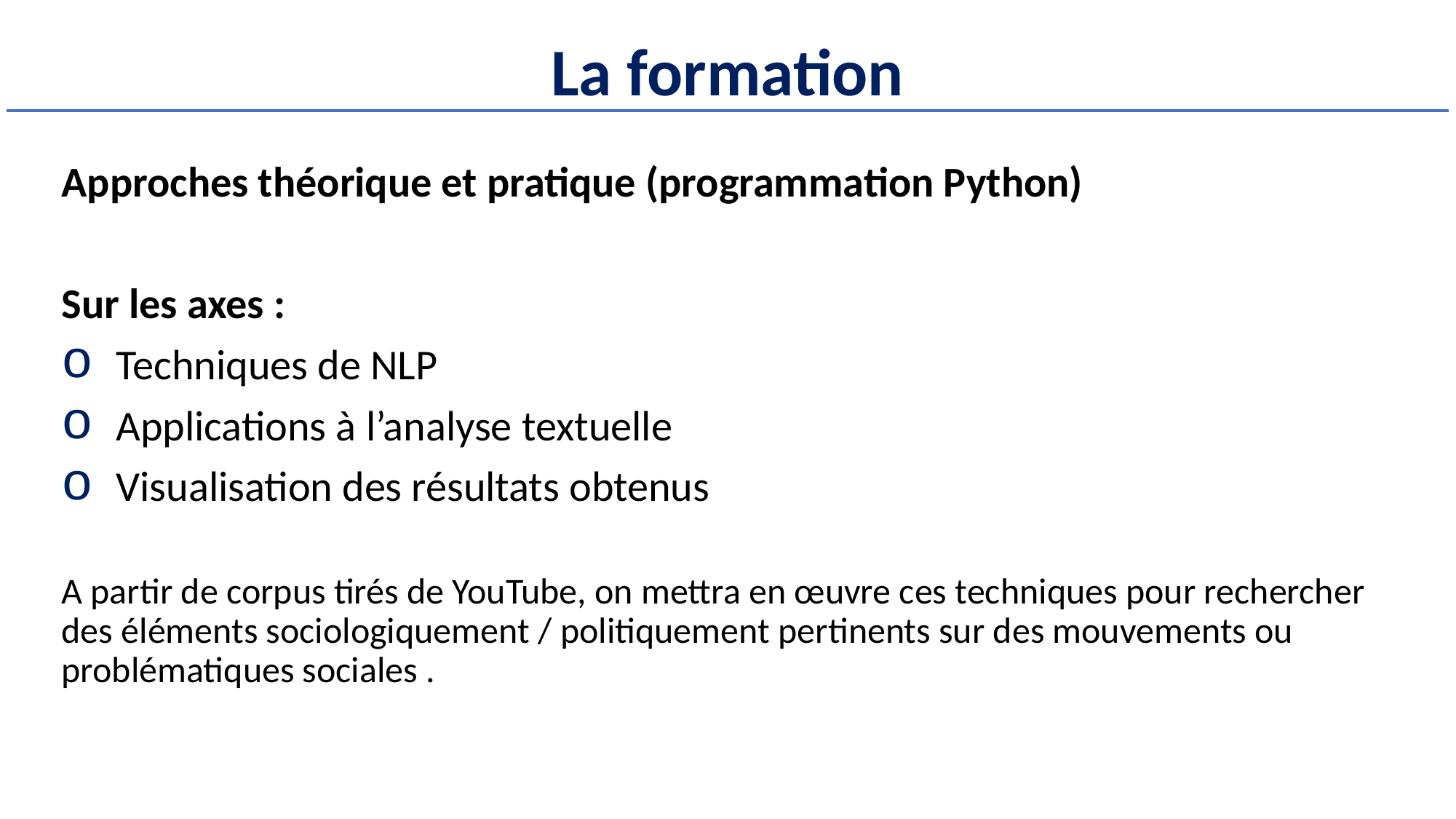

# La formation
Approches théorique et pratique (programmation Python)

Sur les axes :
Techniques de NLP
Applications à l’analyse textuelle
Visualisation des résultats obtenus

A partir de corpus tirés de YouTube, on mettra en œuvre ces techniques pour rechercher des éléments sociologiquement / politiquement pertinents sur des mouvements ou problématiques sociales .